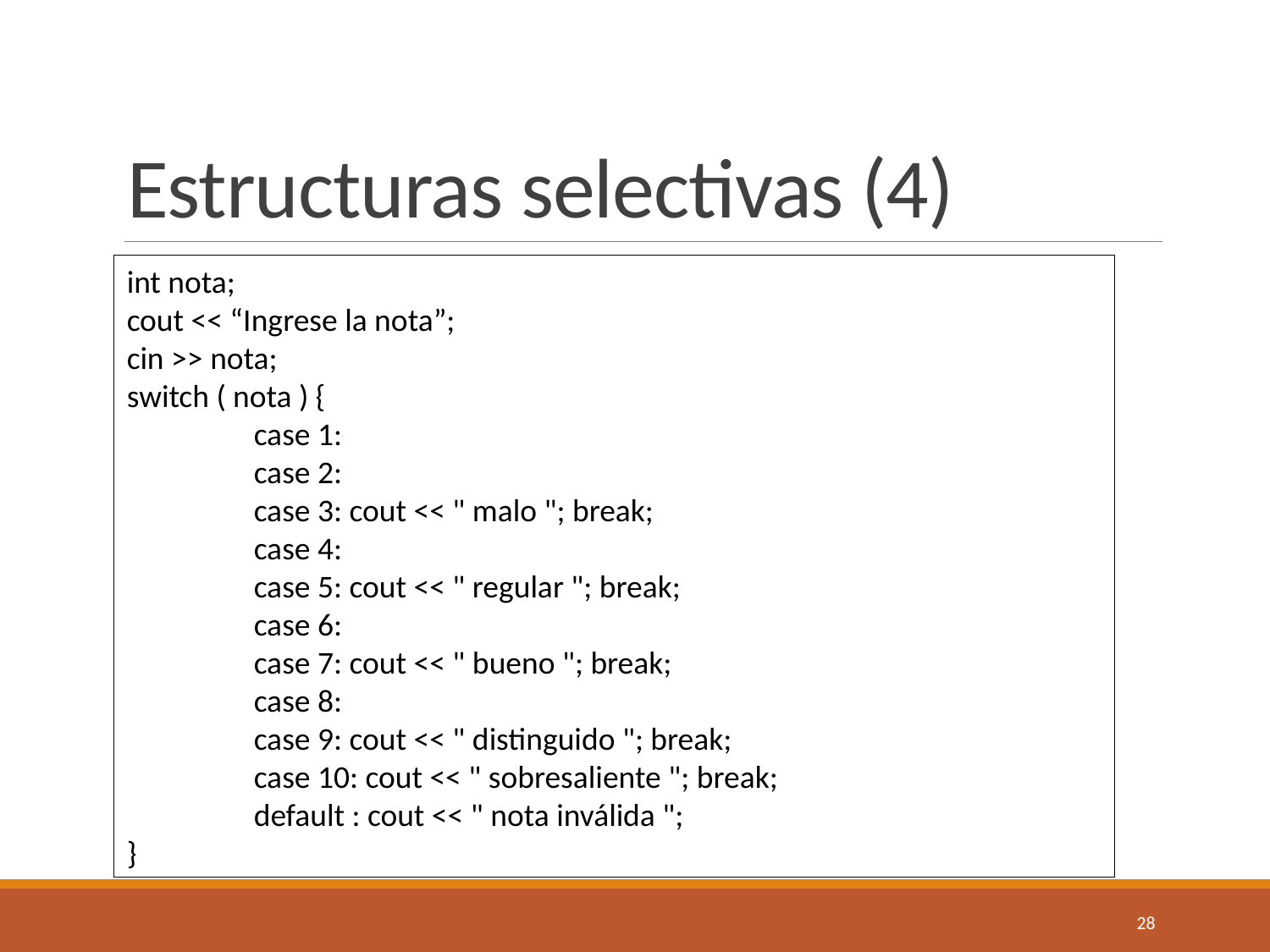

# Estructuras selectivas (4)
int nota;
cout << “Ingrese la nota”;
cin >> nota;
switch ( nota ) {
	case 1:
	case 2:
	case 3: cout << " malo "; break;
	case 4:
	case 5: cout << " regular "; break;
	case 6:
	case 7: cout << " bueno "; break;
	case 8:
	case 9: cout << " distinguido "; break;
	case 10: cout << " sobresaliente "; break;
	default : cout << " nota inválida ";
}

28